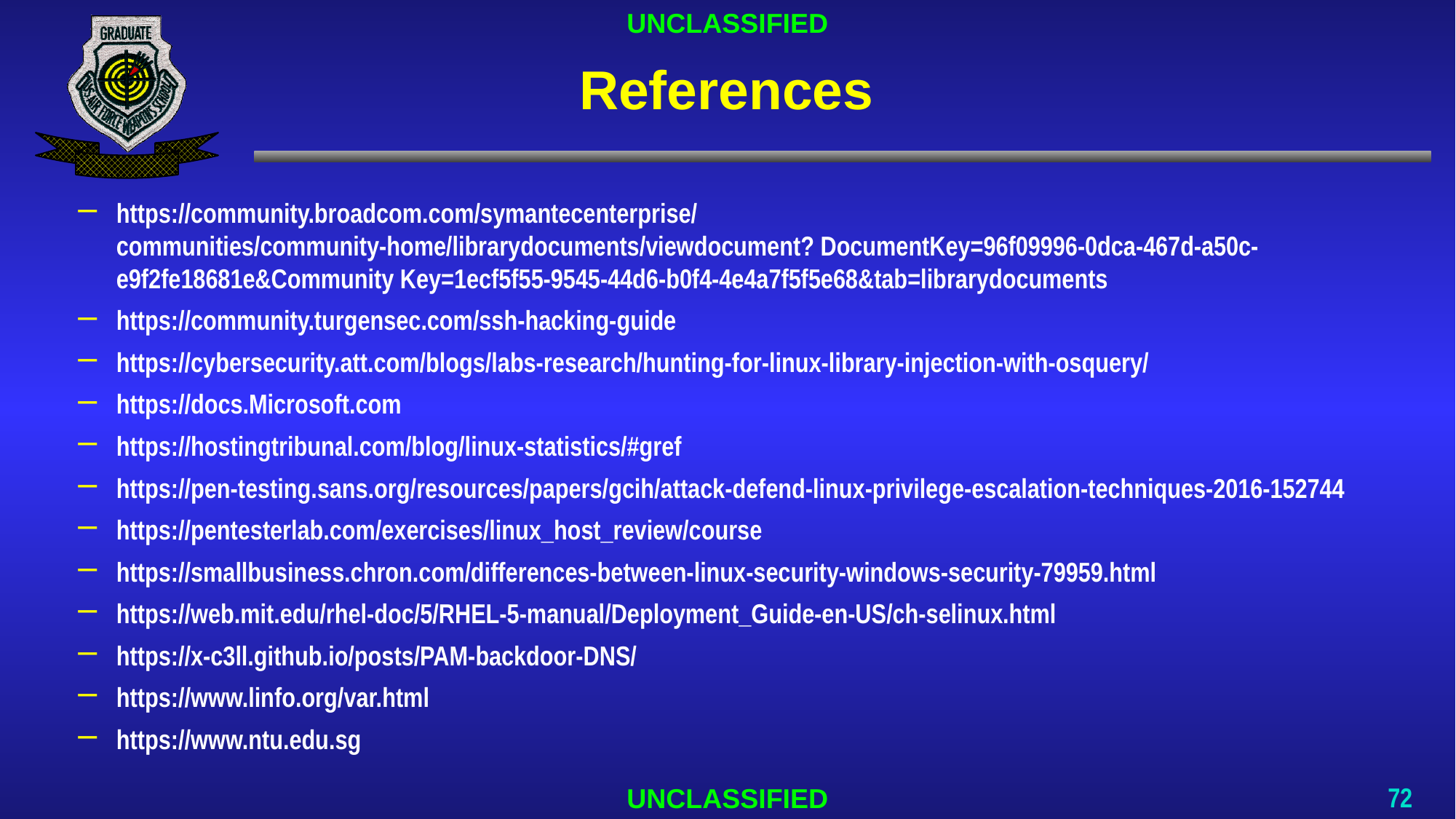

# References
https://community.broadcom.com/symantecenterprise/ communities/community-home/librarydocuments/viewdocument? DocumentKey=96f09996-0dca-467d-a50c-e9f2fe18681e&Community Key=1ecf5f55-9545-44d6-b0f4-4e4a7f5f5e68&tab=librarydocuments
https://community.turgensec.com/ssh-hacking-guide
https://cybersecurity.att.com/blogs/labs-research/hunting-for-linux-library-injection-with-osquery/
https://docs.Microsoft.com
https://hostingtribunal.com/blog/linux-statistics/#gref
https://pen-testing.sans.org/resources/papers/gcih/attack-defend-linux-privilege-escalation-techniques-2016-152744
https://pentesterlab.com/exercises/linux_host_review/course
https://smallbusiness.chron.com/differences-between-linux-security-windows-security-79959.html
https://web.mit.edu/rhel-doc/5/RHEL-5-manual/Deployment_Guide-en-US/ch-selinux.html
https://x-c3ll.github.io/posts/PAM-backdoor-DNS/
https://www.linfo.org/var.html
https://www.ntu.edu.sg